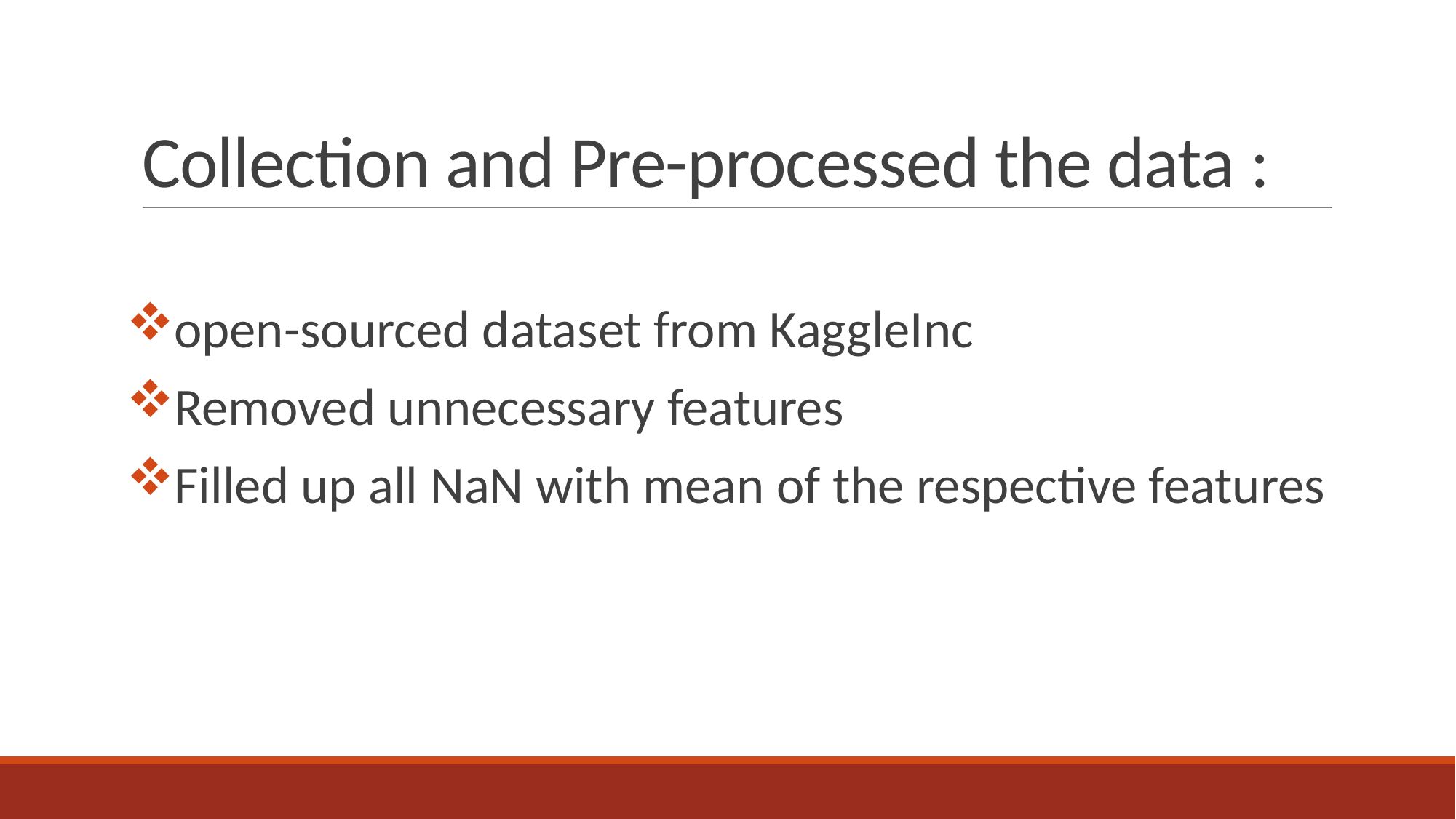

# Collection and Pre-processed the data :
open-sourced dataset from KaggleInc
Removed unnecessary features
Filled up all NaN with mean of the respective features